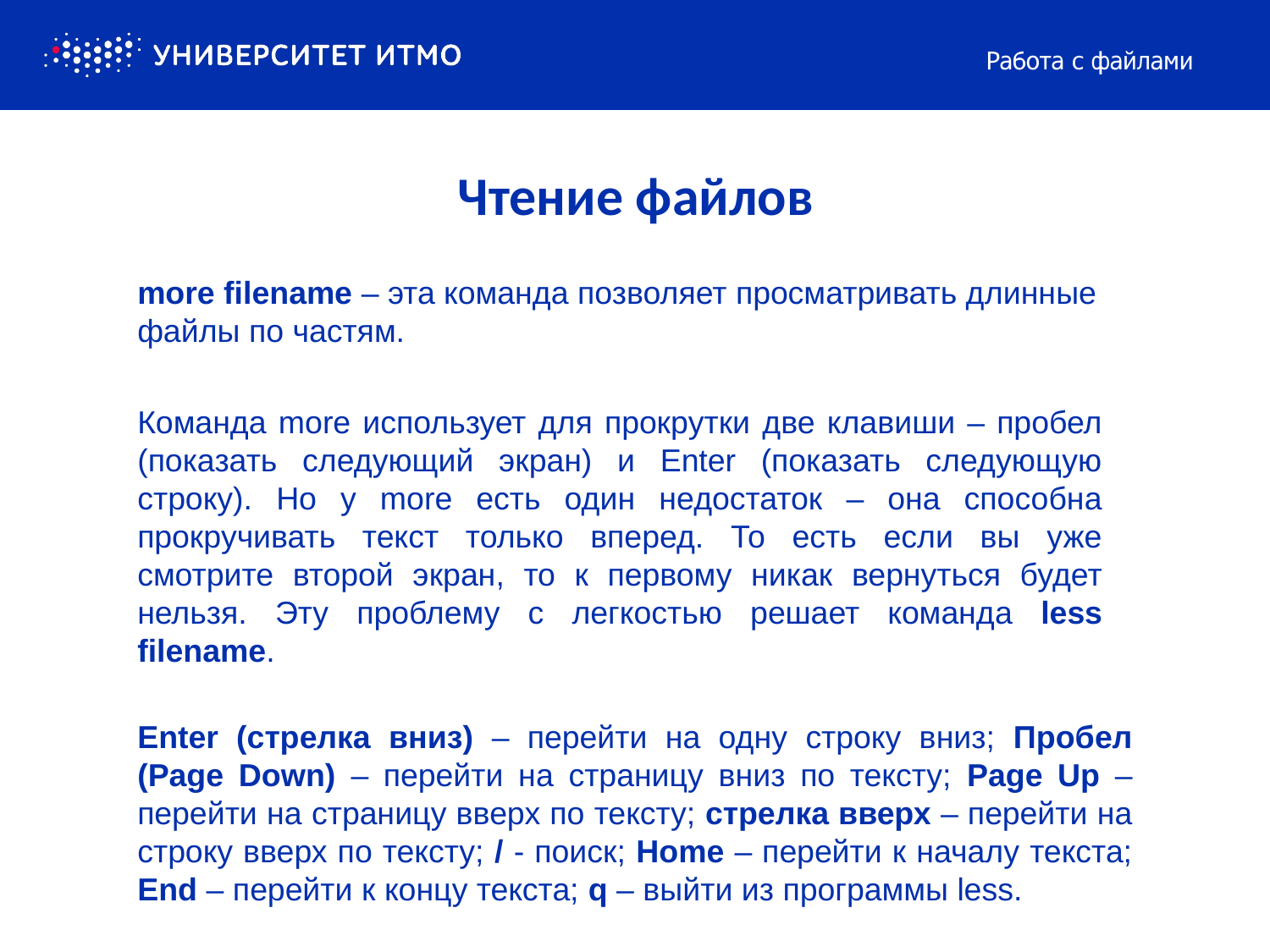

Работа с файлами
# Чтение файлов
more filename – эта команда позволяет просматривать длинные файлы по частям.
Команда more использует для прокрутки две клавиши – пробел (показать следующий экран) и Enter (показать следующую строку). Но у more есть один недостаток – она способна прокручивать текст только вперед. То есть если вы уже смотрите второй экран, то к первому никак вернуться будет нельзя. Эту проблему с легкостью решает команда less filename.
Enter (стрелка вниз) – перейти на одну строку вниз; Пробел (Page Down) – перейти на страницу вниз по тексту; Page Up – перейти на страницу вверх по тексту; стрелка вверх – перейти на строку вверх по тексту; / - поиск; Home – перейти к началу текста; End – перейти к концу текста; q – выйти из программы less.